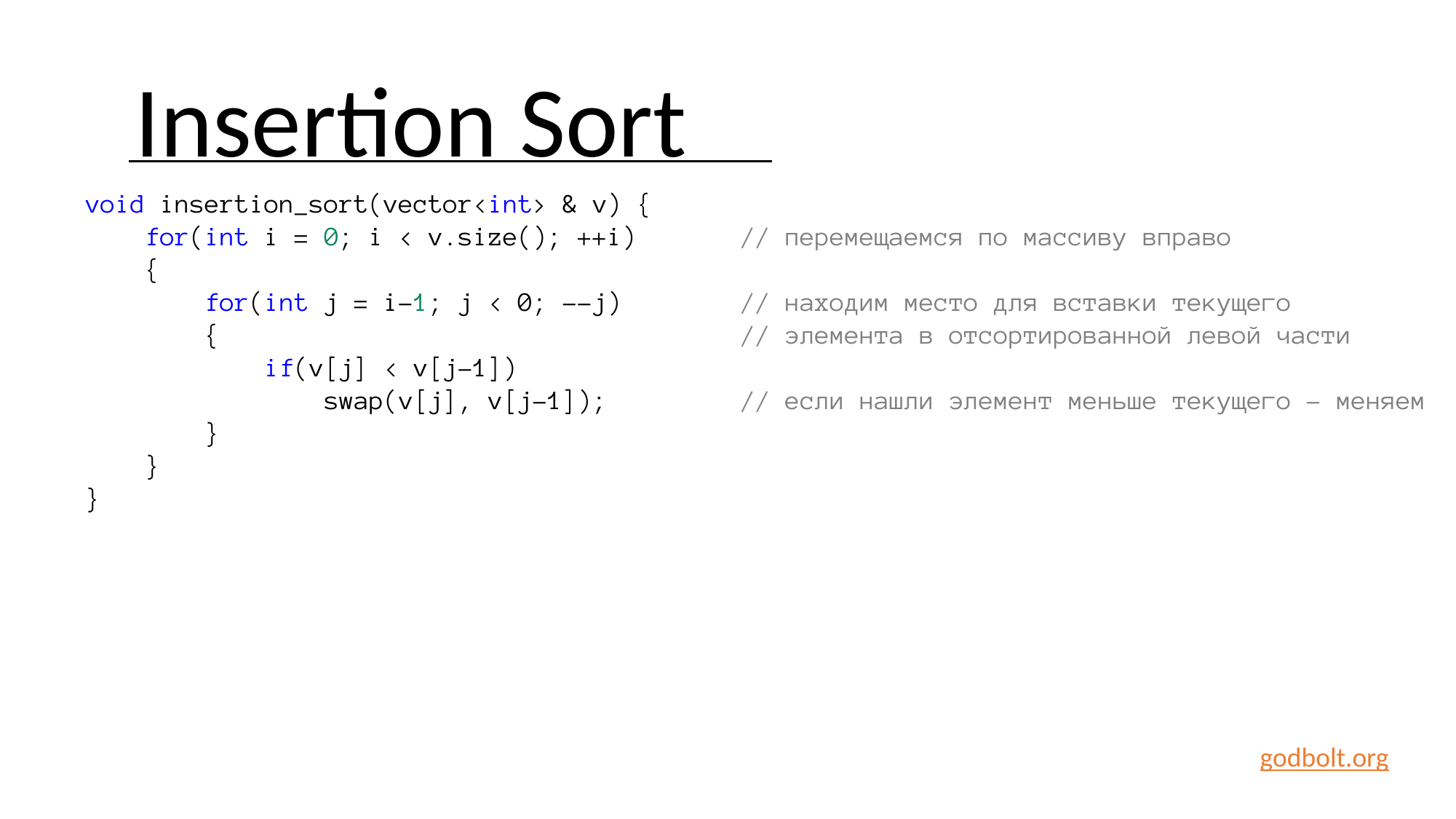

Insertion Sort
void insertion_sort(vector<int> & v) {
    for(int i = 0; i < v.size(); ++i)	// перемещаемся по массиву вправо
    {
        for(int j = i-1; j < 0; --j)		// находим место для вставки текущего
        {					// элемента в отсортированной левой части
            if(v[j] < v[j-1])
                swap(v[j], v[j-1]);		// если нашли элемент меньше текущего - меняем
        }
    }
}
godbolt.org